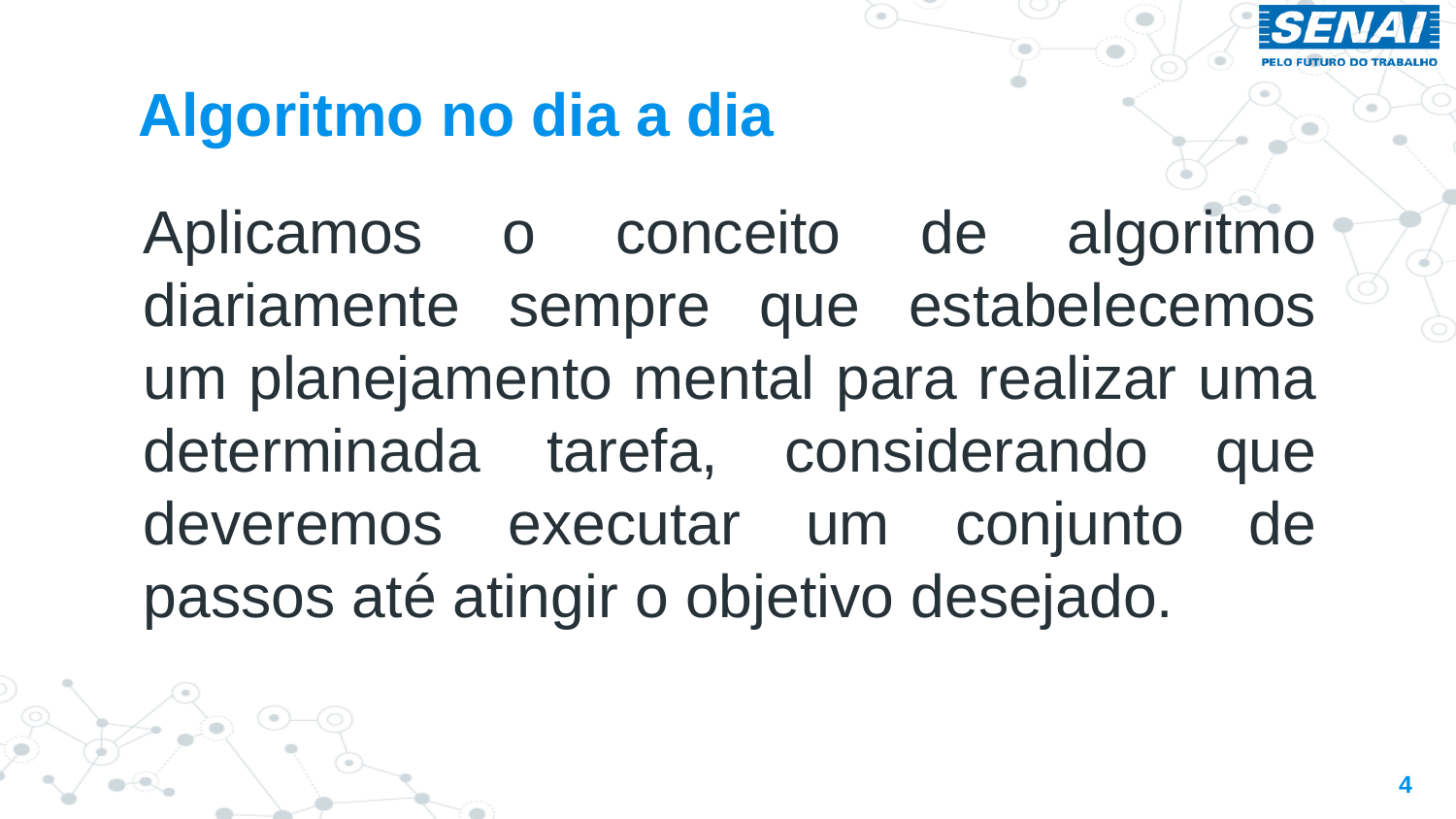

# Algoritmo no dia a dia
Aplicamos o conceito de algoritmo diariamente sempre que estabelecemos um planejamento mental para realizar uma determinada tarefa, considerando que deveremos executar um conjunto de passos até atingir o objetivo desejado.
4